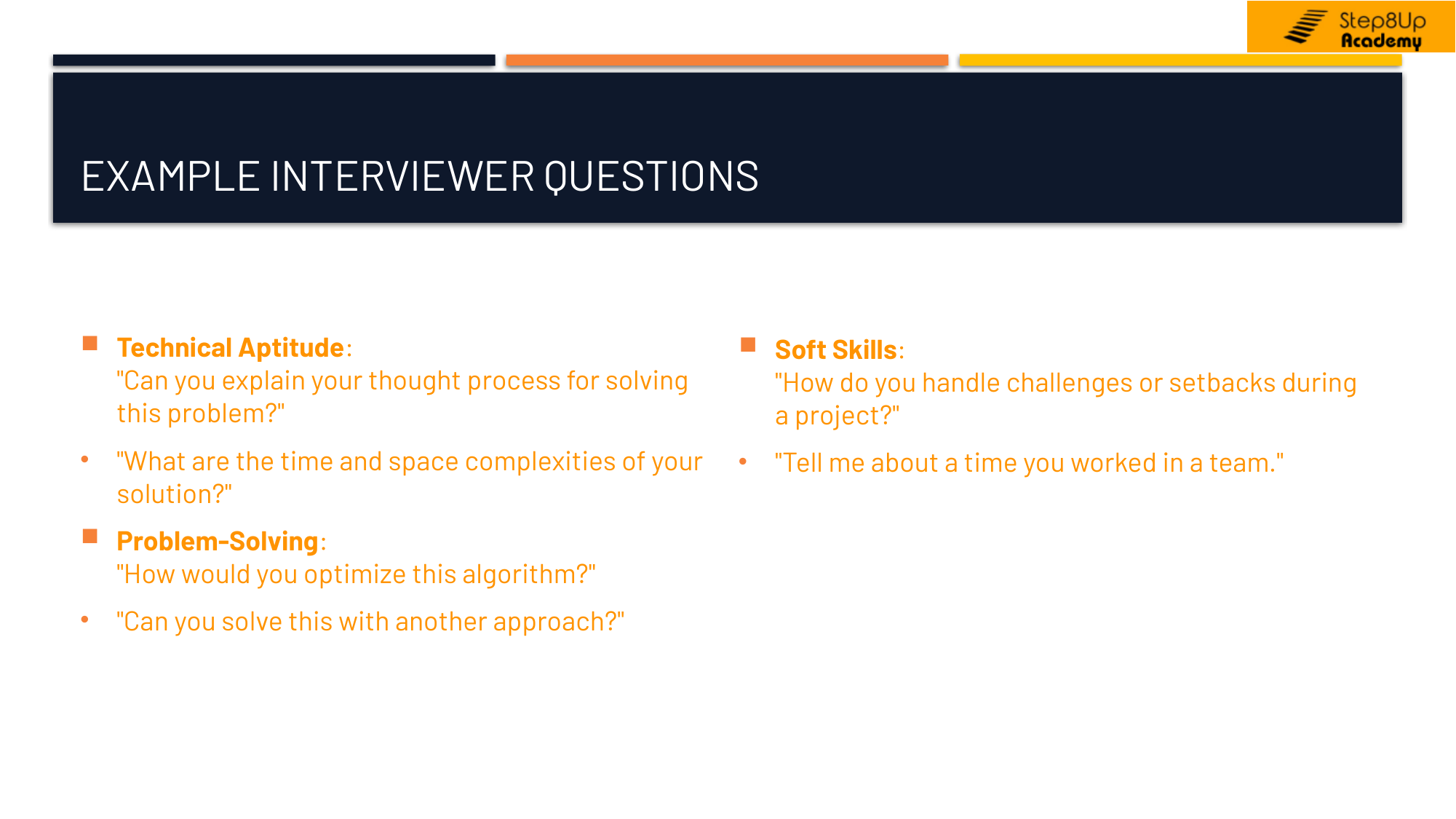

# Example Interviewer Questions
Technical Aptitude:
"Can you explain your thought process for solving this problem?"
"What are the time and space complexities of your solution?"
Problem-Solving:
"How would you optimize this algorithm?"
"Can you solve this with another approach?"
Soft Skills:
"How do you handle challenges or setbacks during a project?"
"Tell me about a time you worked in a team."